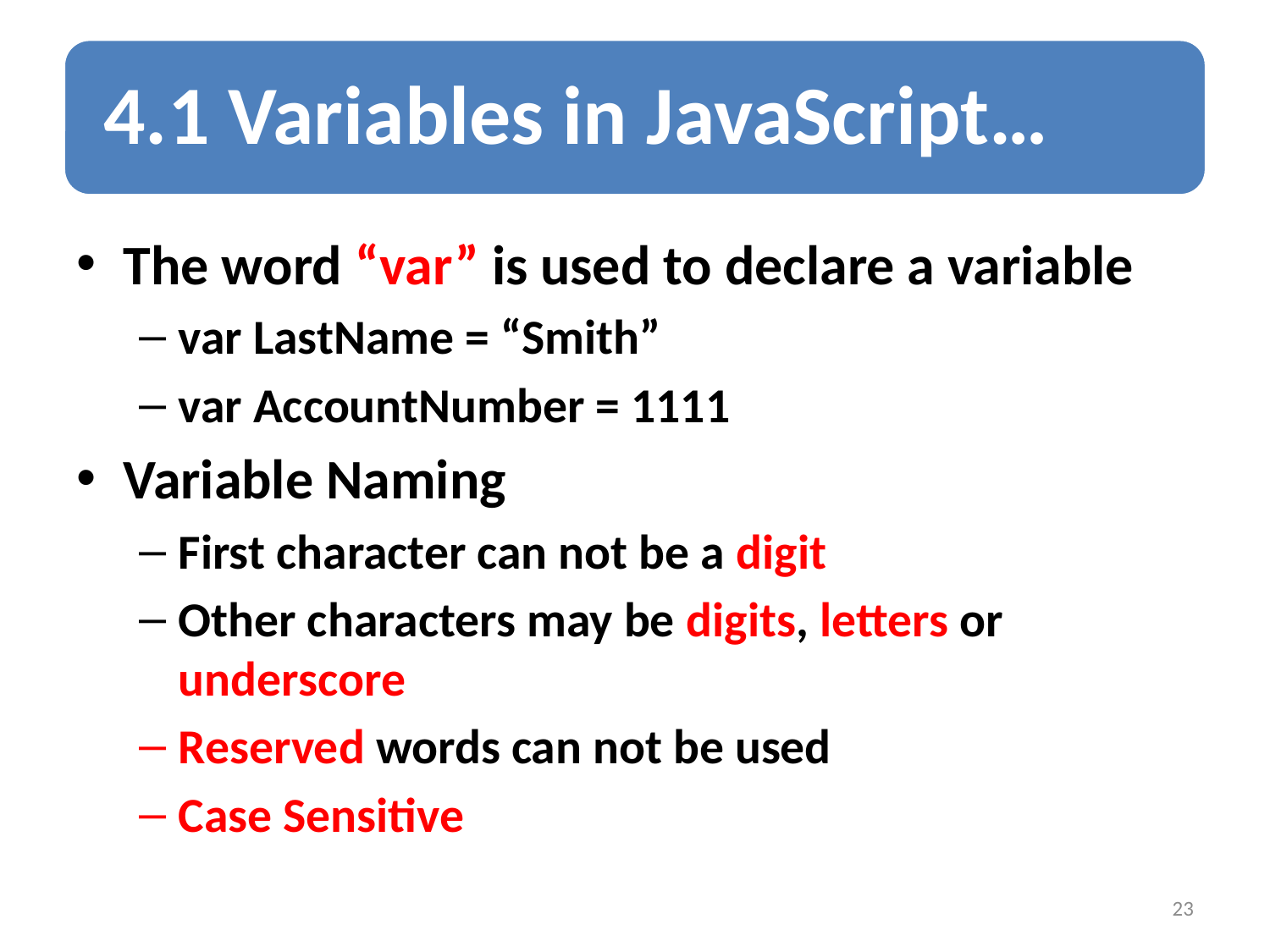

4.1 Variables in JavaScript…
The word “var” is used to declare a variable
var LastName = “Smith”
var AccountNumber = 1111
Variable Naming
First character can not be a digit
Other characters may be digits, letters or underscore
Reserved words can not be used
Case Sensitive

23